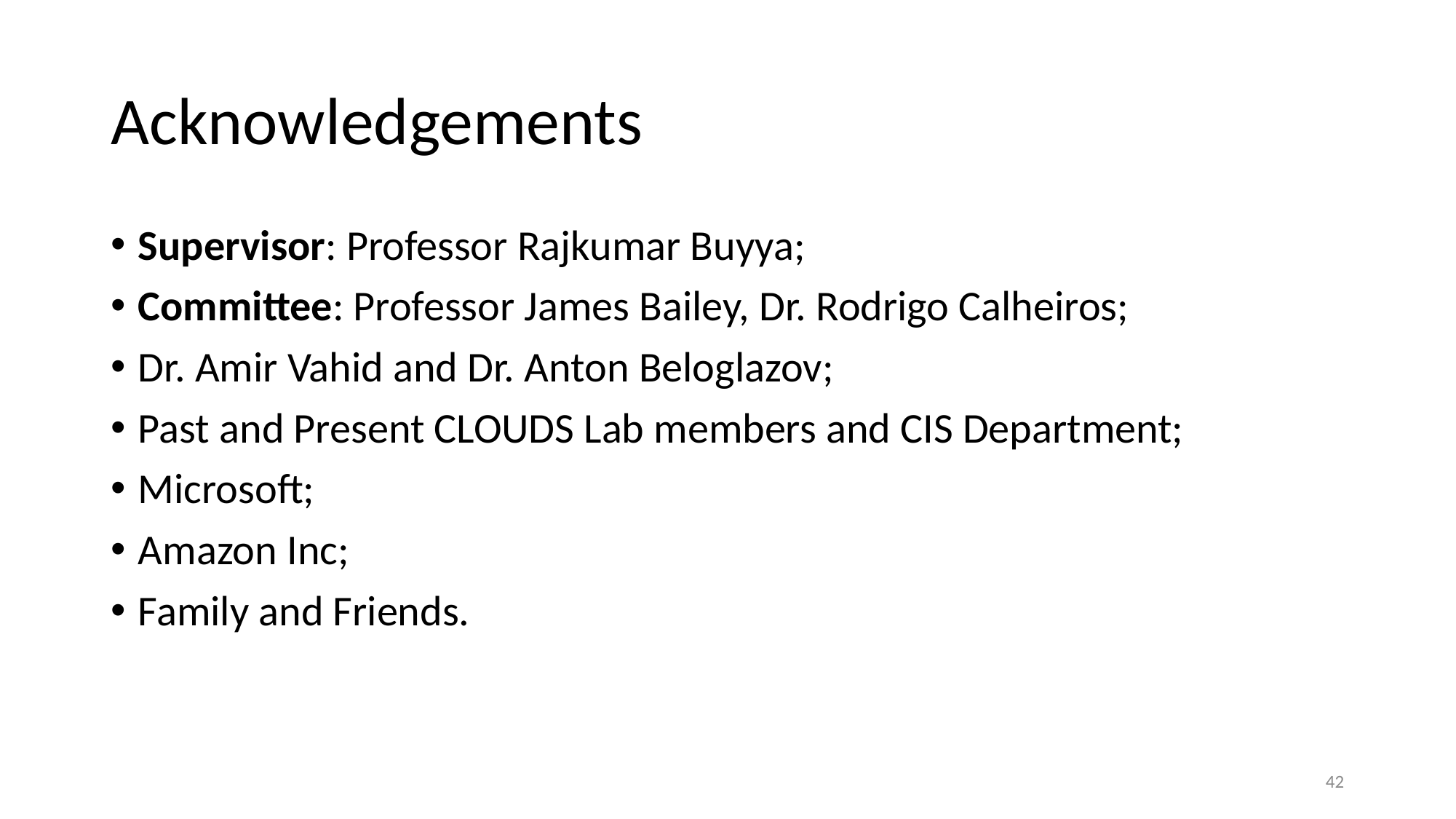

# Acknowledgements
Supervisor: Professor Rajkumar Buyya;
Committee: Professor James Bailey, Dr. Rodrigo Calheiros;
Dr. Amir Vahid and Dr. Anton Beloglazov;
Past and Present CLOUDS Lab members and CIS Department;
Microsoft;
Amazon Inc;
Family and Friends.
42